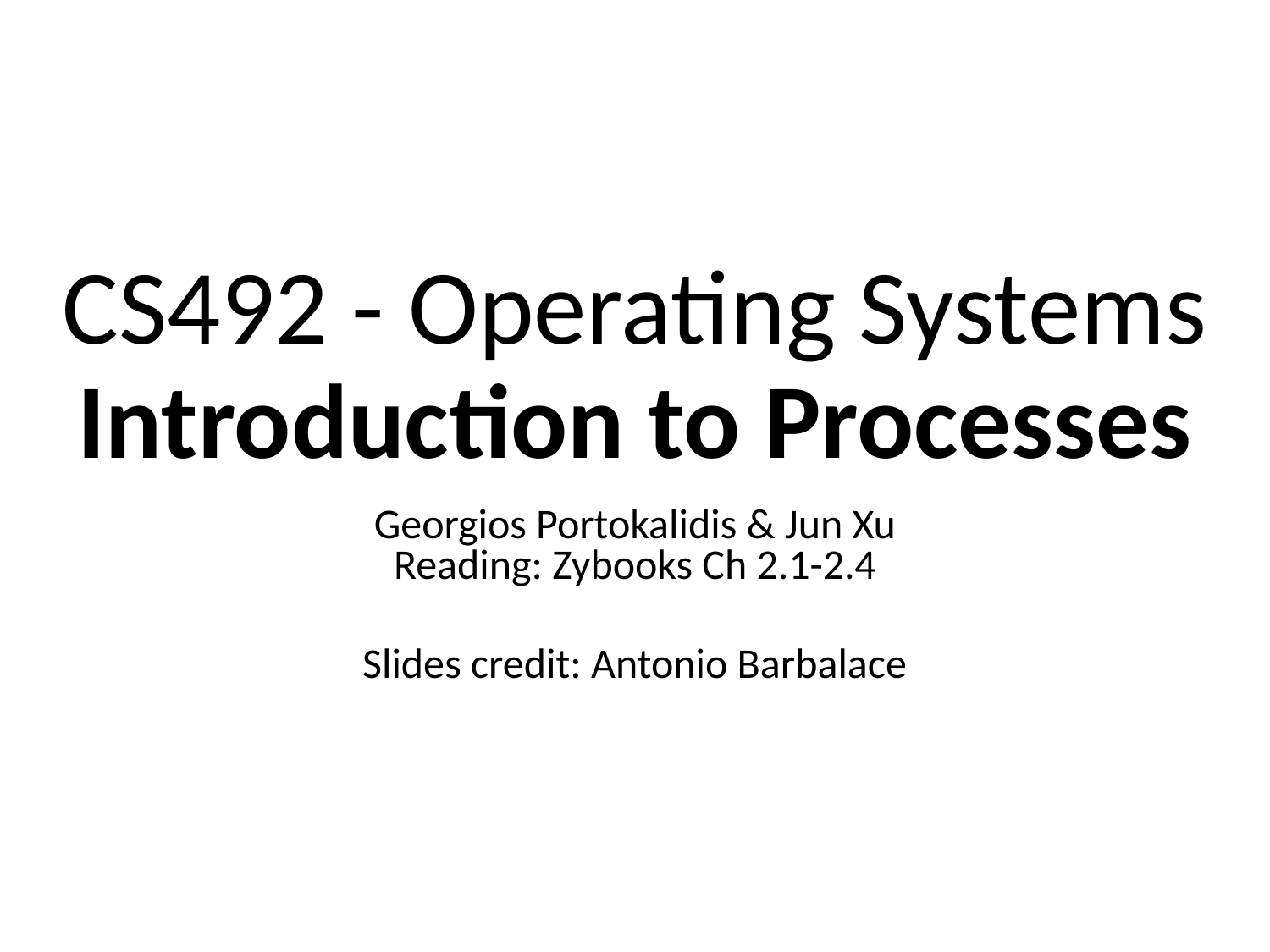

# CS492 - Operating Systems Introduction to Processes
Georgios Portokalidis & Jun Xu
Reading: Zybooks Ch 2.1-2.4

Slides credit: Antonio Barbalace